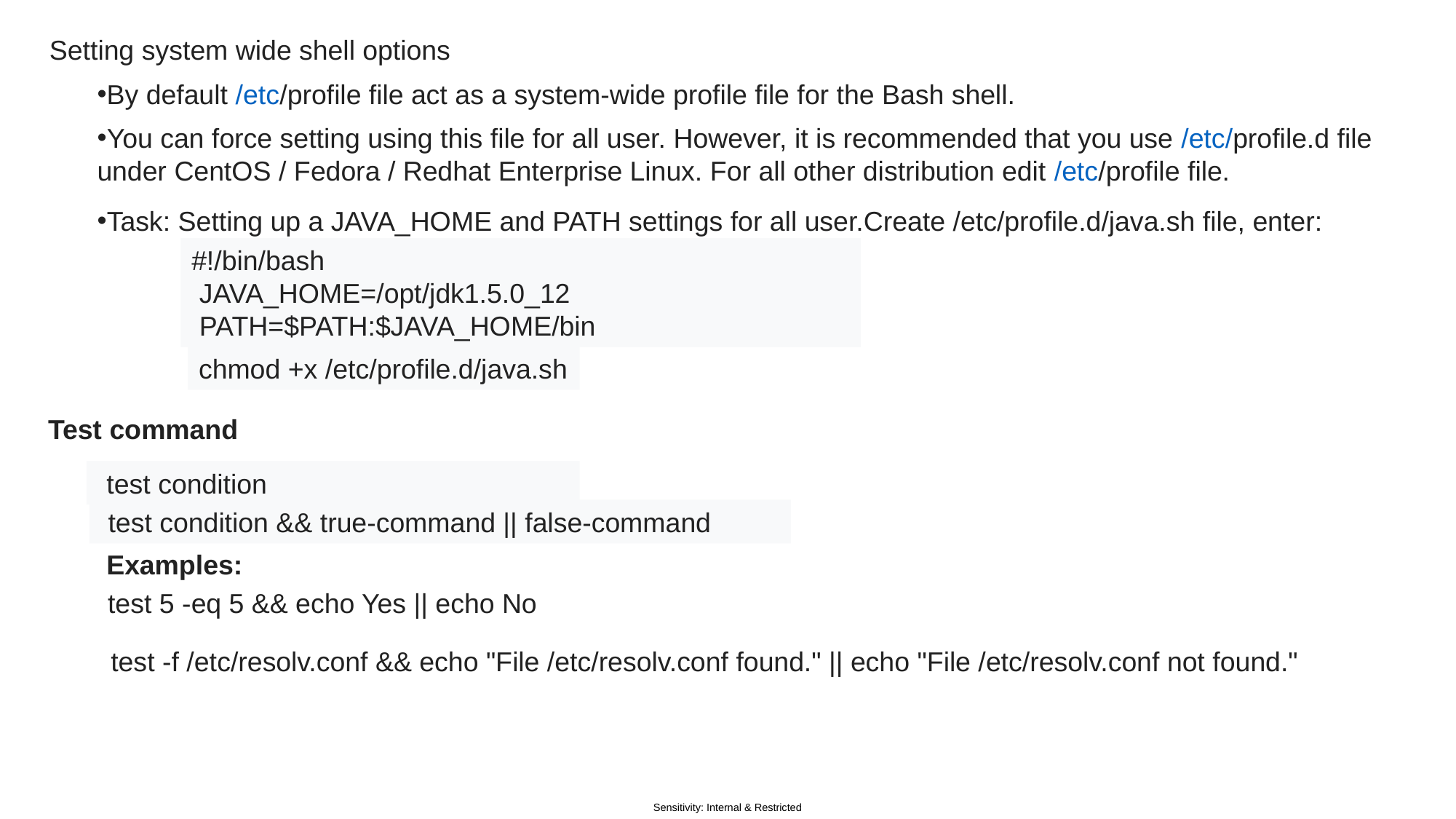

Setting system wide shell options
By default /etc/profile file act as a system-wide profile file for the Bash shell.
You can force setting using this file for all user. However, it is recommended that you use /etc/profile.d file under CentOS / Fedora / Redhat Enterprise Linux. For all other distribution edit /etc/profile file.
Task: Setting up a JAVA_HOME and PATH settings for all user.Create /etc/profile.d/java.sh file, enter:
#!/bin/bash
 JAVA_HOME=/opt/jdk1.5.0_12
 PATH=$PATH:$JAVA_HOME/bin
chmod +x /etc/profile.d/java.sh
Test command
 test condition
 test condition && true-command || false-command
Examples:
test 5 -eq 5 && echo Yes || echo No
test -f /etc/resolv.conf && echo "File /etc/resolv.conf found." || echo "File /etc/resolv.conf not found."